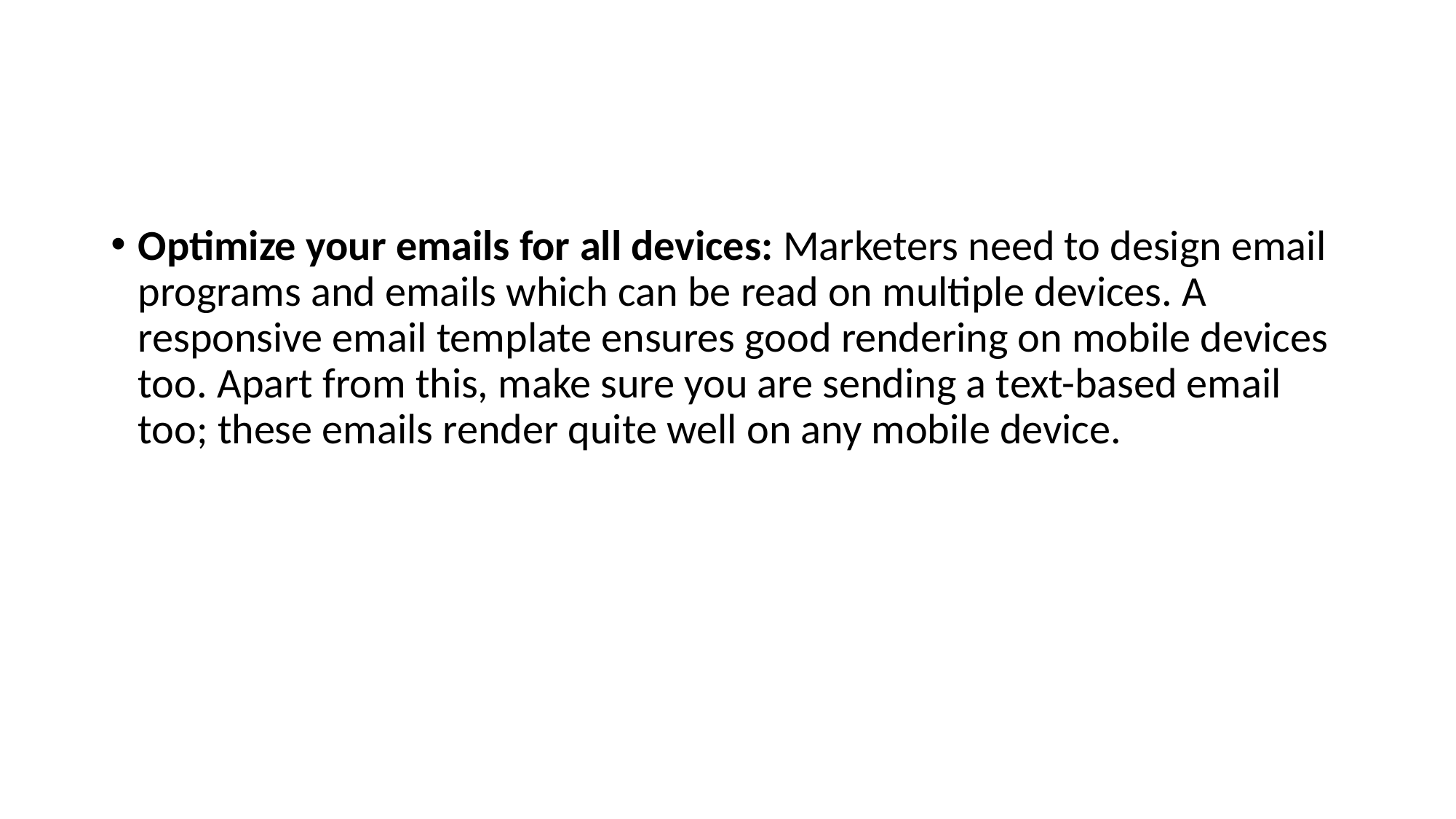

#
Optimize your emails for all devices: Marketers need to design email programs and emails which can be read on multiple devices. A responsive email template ensures good rendering on mobile devices too. Apart from this, make sure you are sending a text-based email too; these emails render quite well on any mobile device.